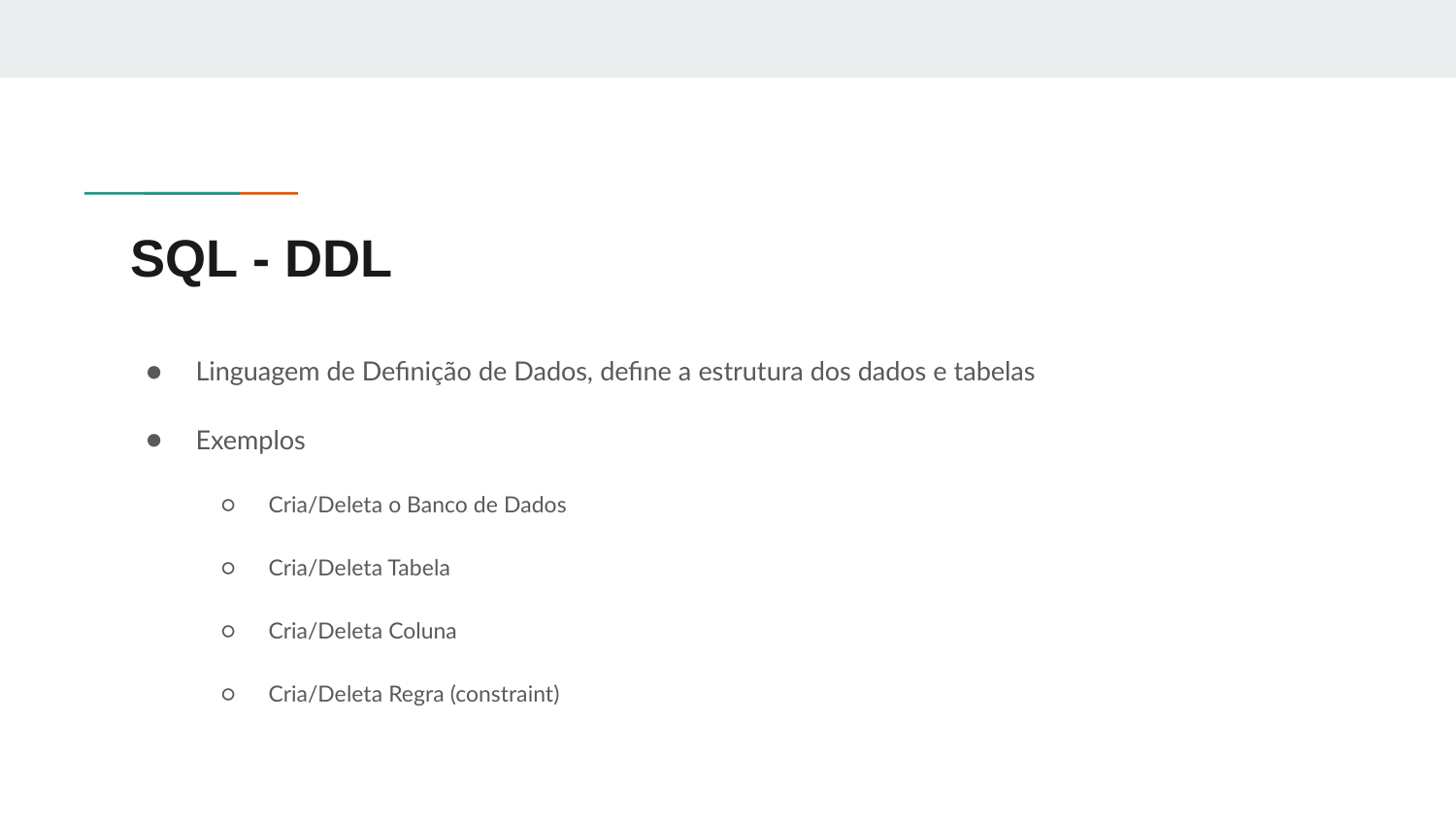

# SQL - DDL
Linguagem de Definição de Dados, define a estrutura dos dados e tabelas
Exemplos
Cria/Deleta o Banco de Dados
Cria/Deleta Tabela
Cria/Deleta Coluna
Cria/Deleta Regra (constraint)